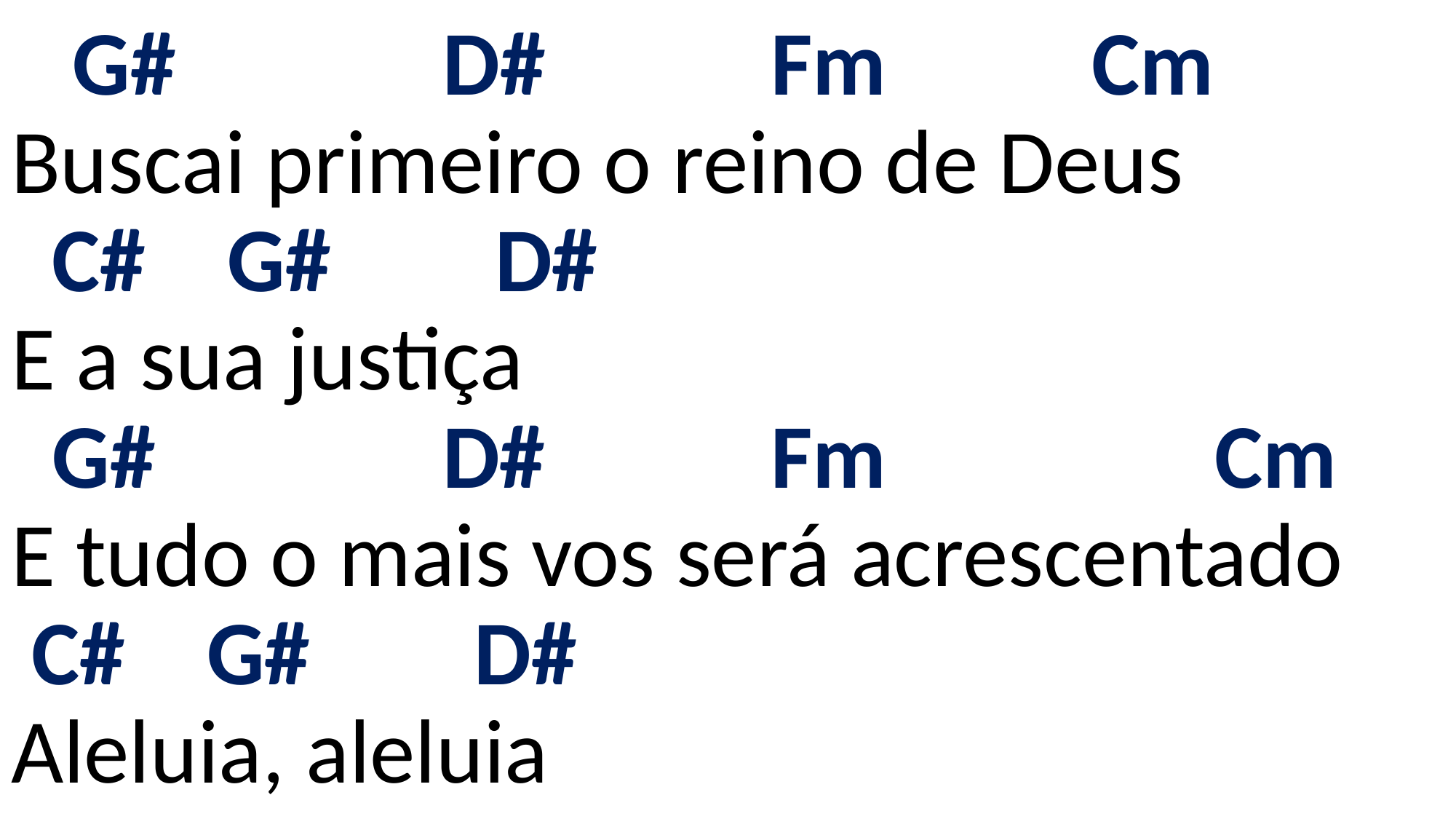

# G#             D#           Fm          Cm Buscai primeiro o reino de Deus C#    G#        D# E a sua justiça G#              D#           Fm                Cm E tudo o mais vos será acrescentado C#    G#        D# Aleluia, aleluia